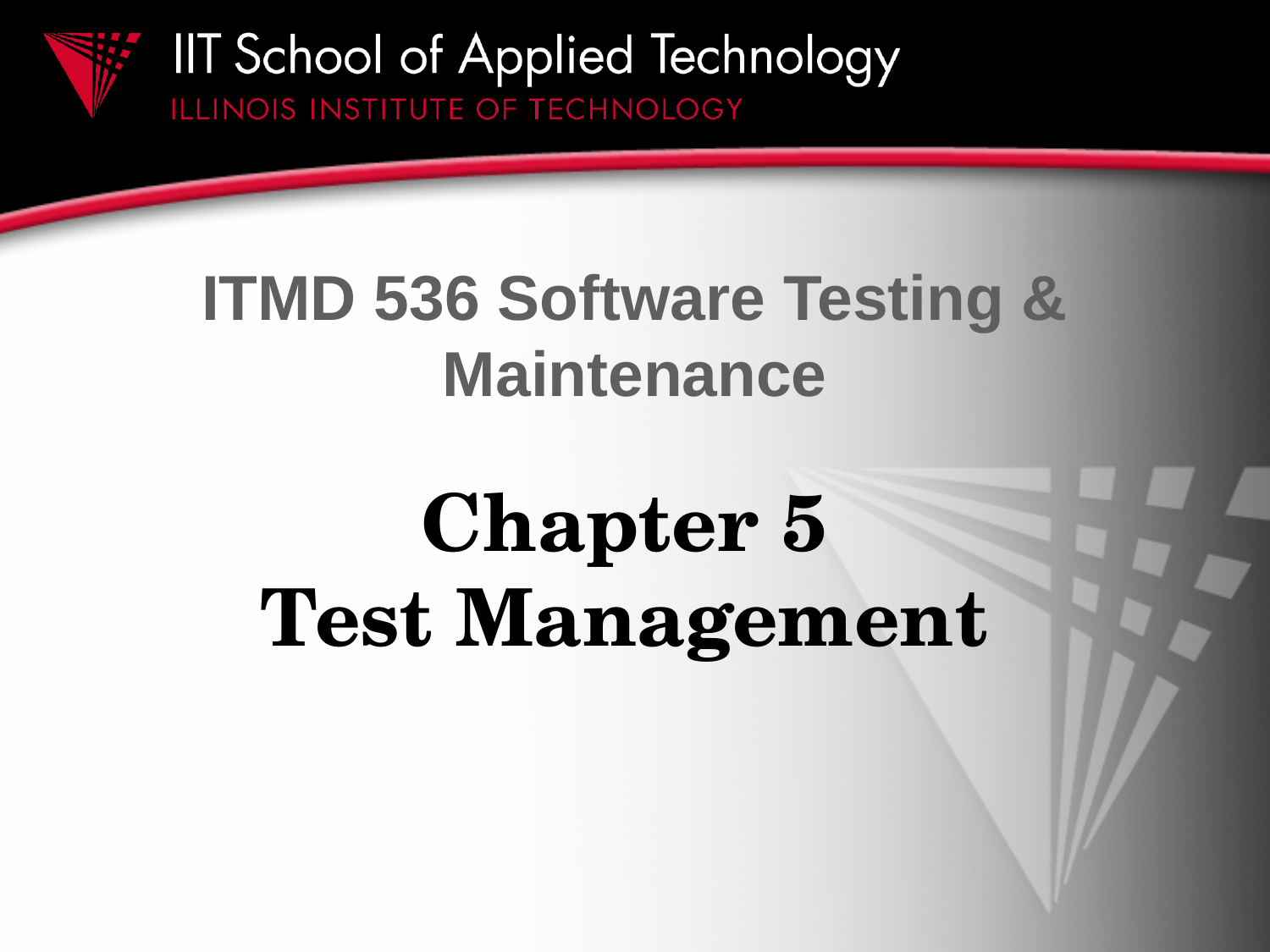

# ITMD 536 Software Testing & Maintenance
Chapter 5
Test Management